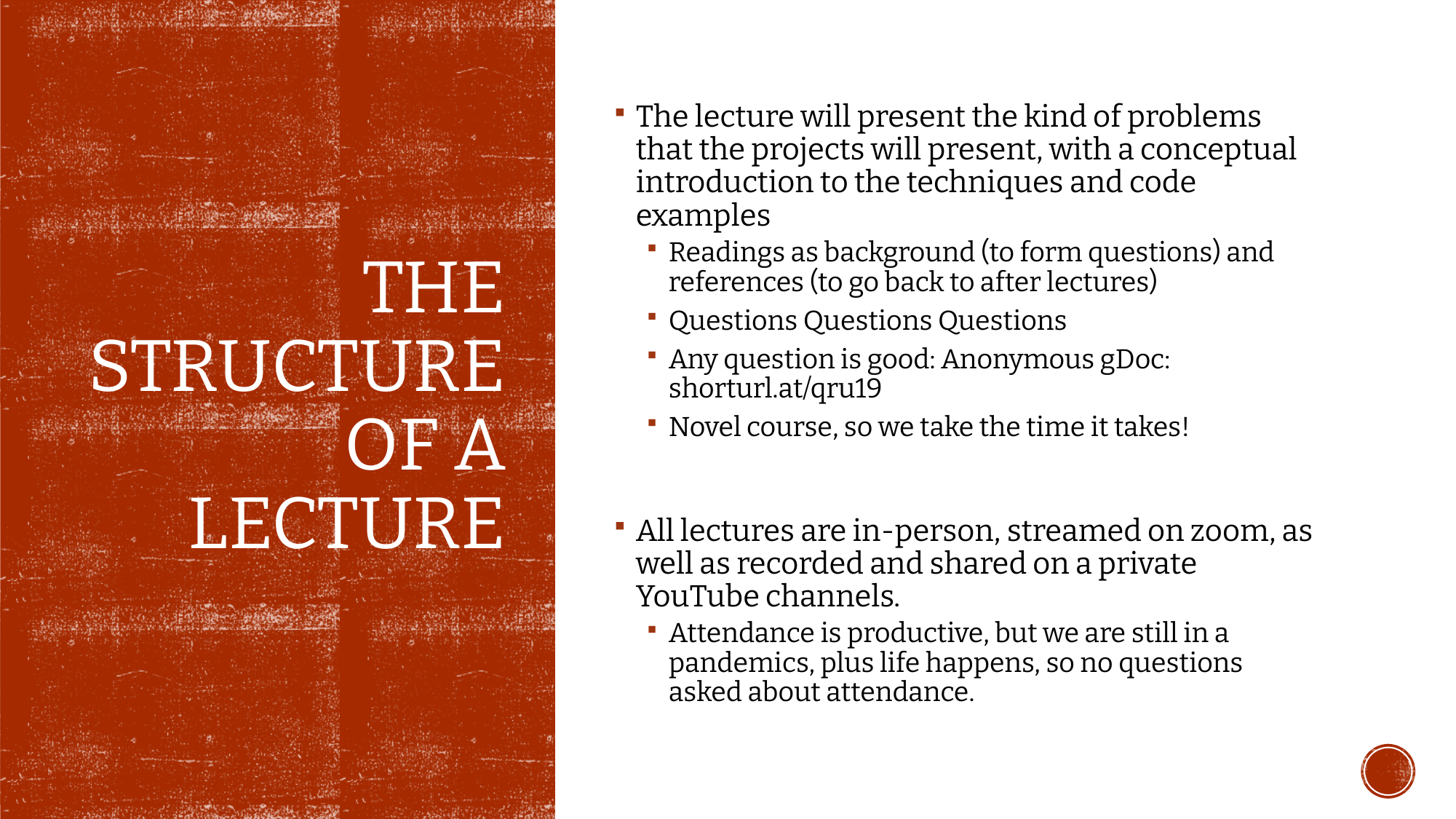

The lecture will present the kind of problems that the projects will present, with a conceptual introduction to the techniques and code examples
Readings as background (to form questions) and references (to go back to after lectures)
Questions Questions Questions
Any question is good: Anonymous gDoc: shorturl.at/qru19
Novel course, so we take the time it takes!

All lectures are in-person, streamed on zoom, as well as recorded and shared on a private YouTube channels.
Attendance is productive, but we are still in a pandemics, plus life happens, so no questions asked about attendance.
# The structure of a lecture